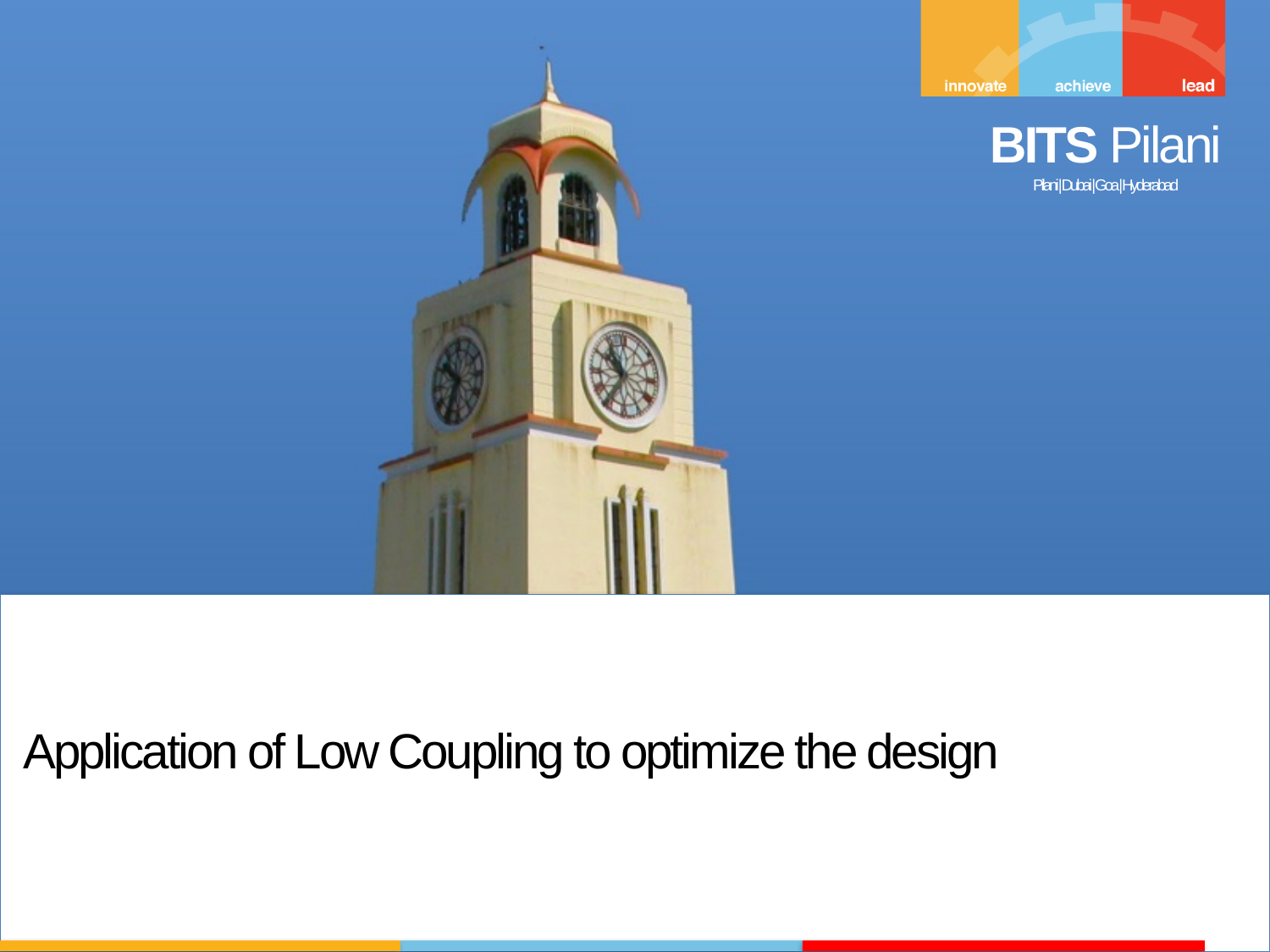

Application of Low Coupling to optimize the design